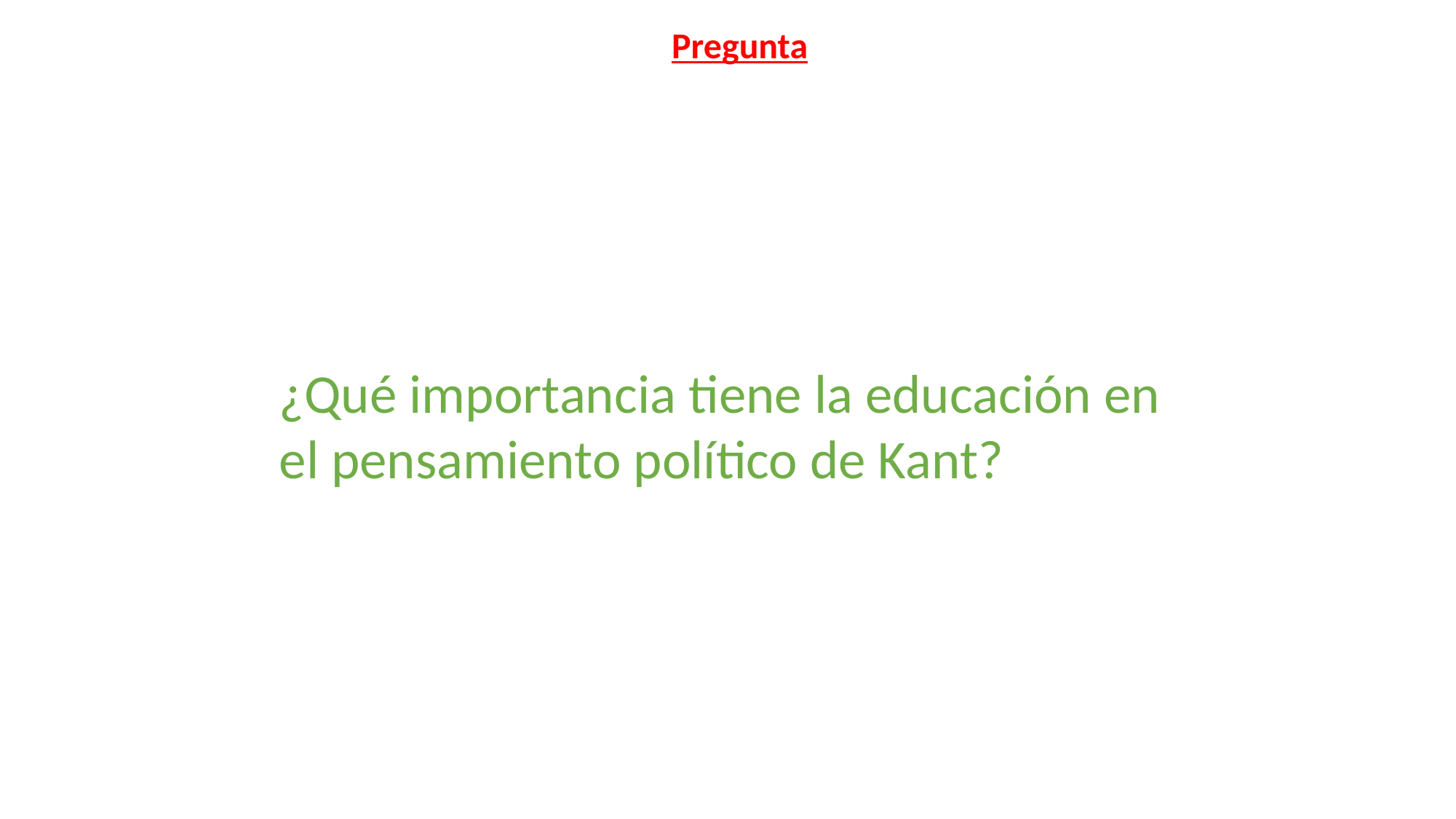

Pregunta
¿Qué importancia tiene la educación en el pensamiento político de Kant?